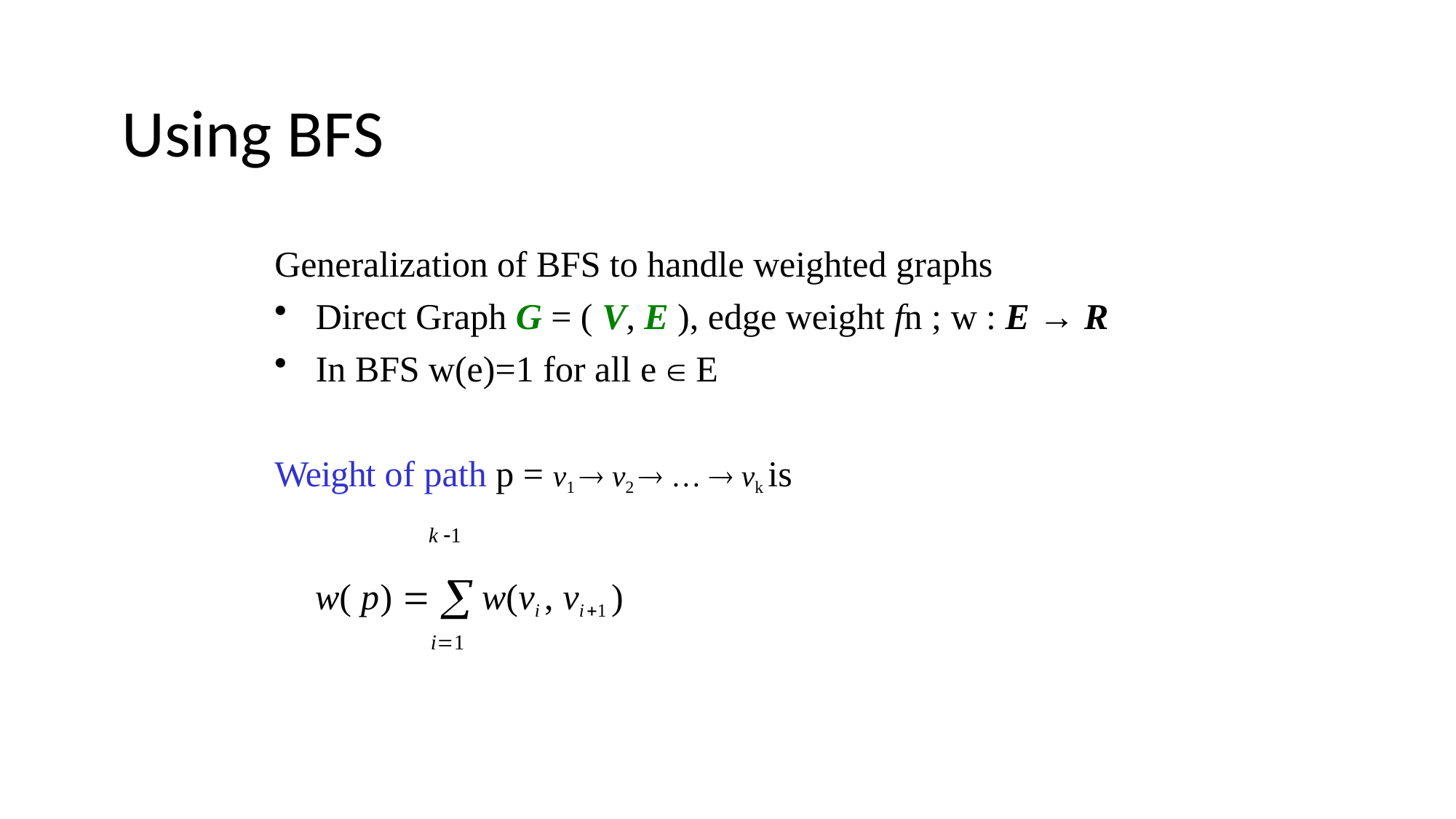

# Using BFS
Generalization of BFS to handle weighted graphs
Direct Graph G = ( V, E ), edge weight fn ; w : E → R
In BFS w(e)=1 for all e ∈ E
Weight of path p = v1 → v2 → … → vk is
w( p) = ∑w(vi , vi+1 )
i=1
k −1